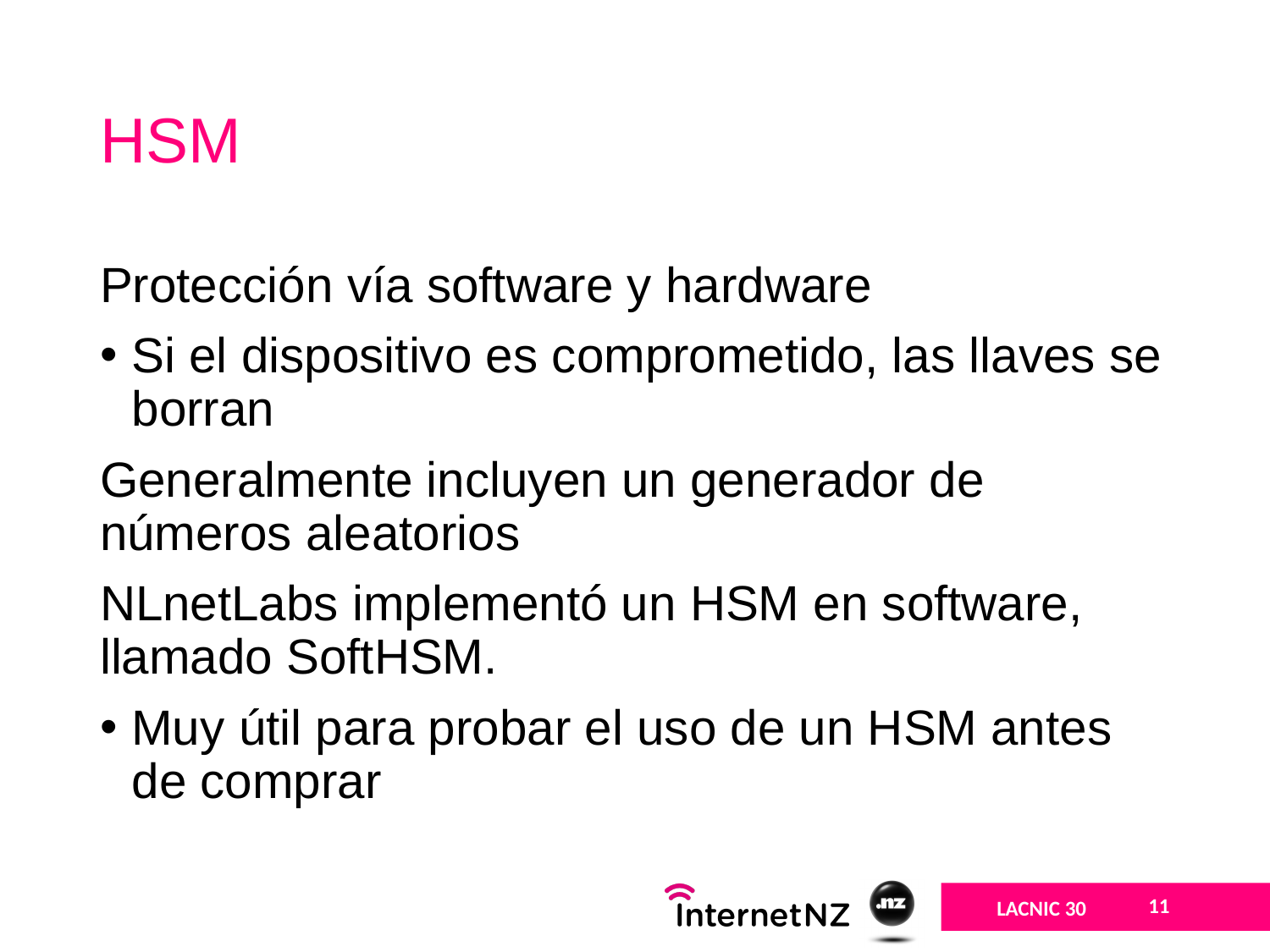

# HSM
Protección vía software y hardware
Si el dispositivo es comprometido, las llaves se borran
Generalmente incluyen un generador de números aleatorios
NLnetLabs implementó un HSM en software, llamado SoftHSM.
Muy útil para probar el uso de un HSM antes de comprar

11
LACNIC 30